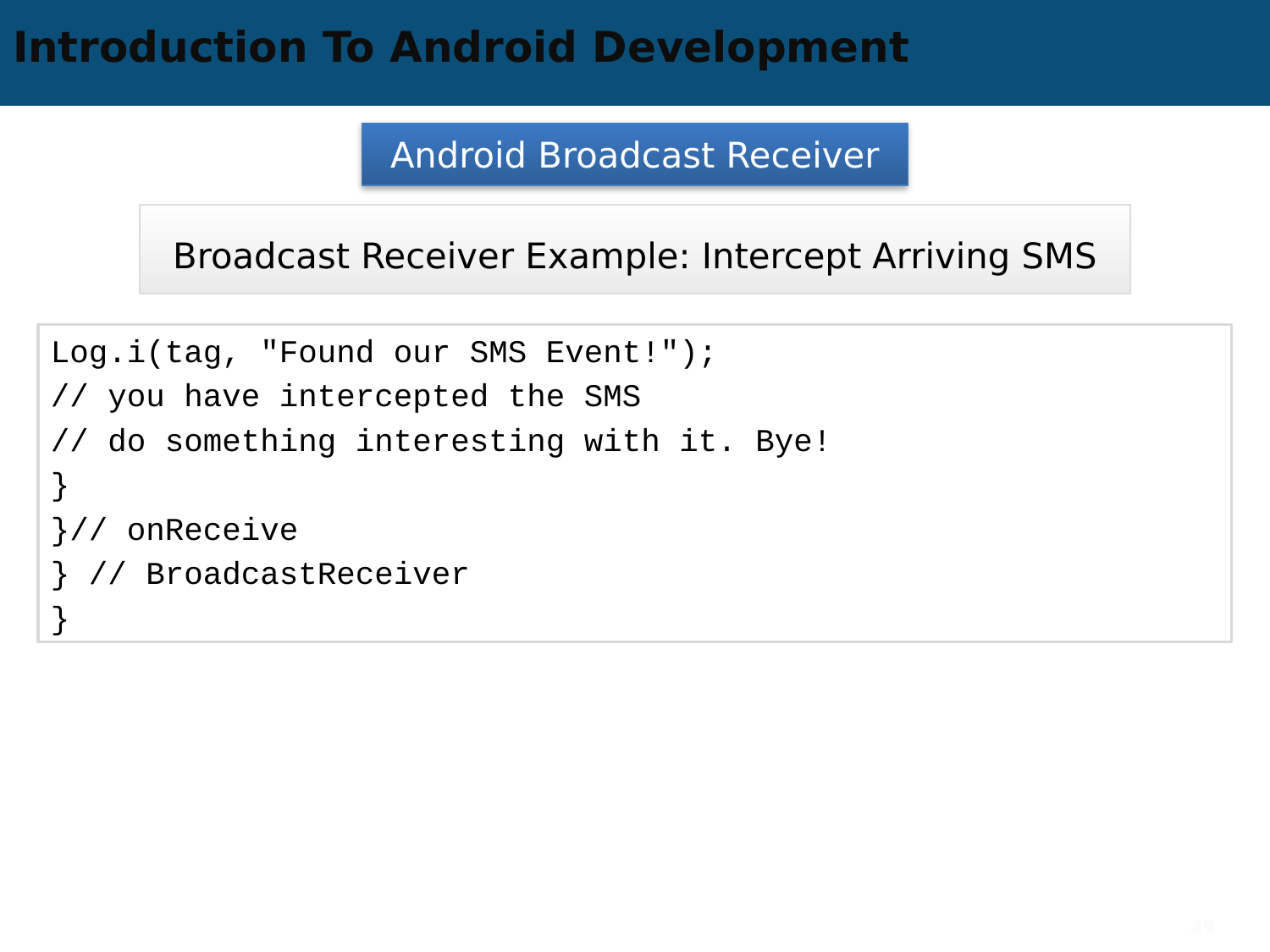

# Introduction To Android Development
Android Broadcast Receiver
Broadcast Receiver Example: Intercept Arriving SMS
Log.i(tag, "Found our SMS Event!");
// you have intercepted the SMS
// do something interesting with it. Bye!
}
}// onReceive
} // BroadcastReceiver
}